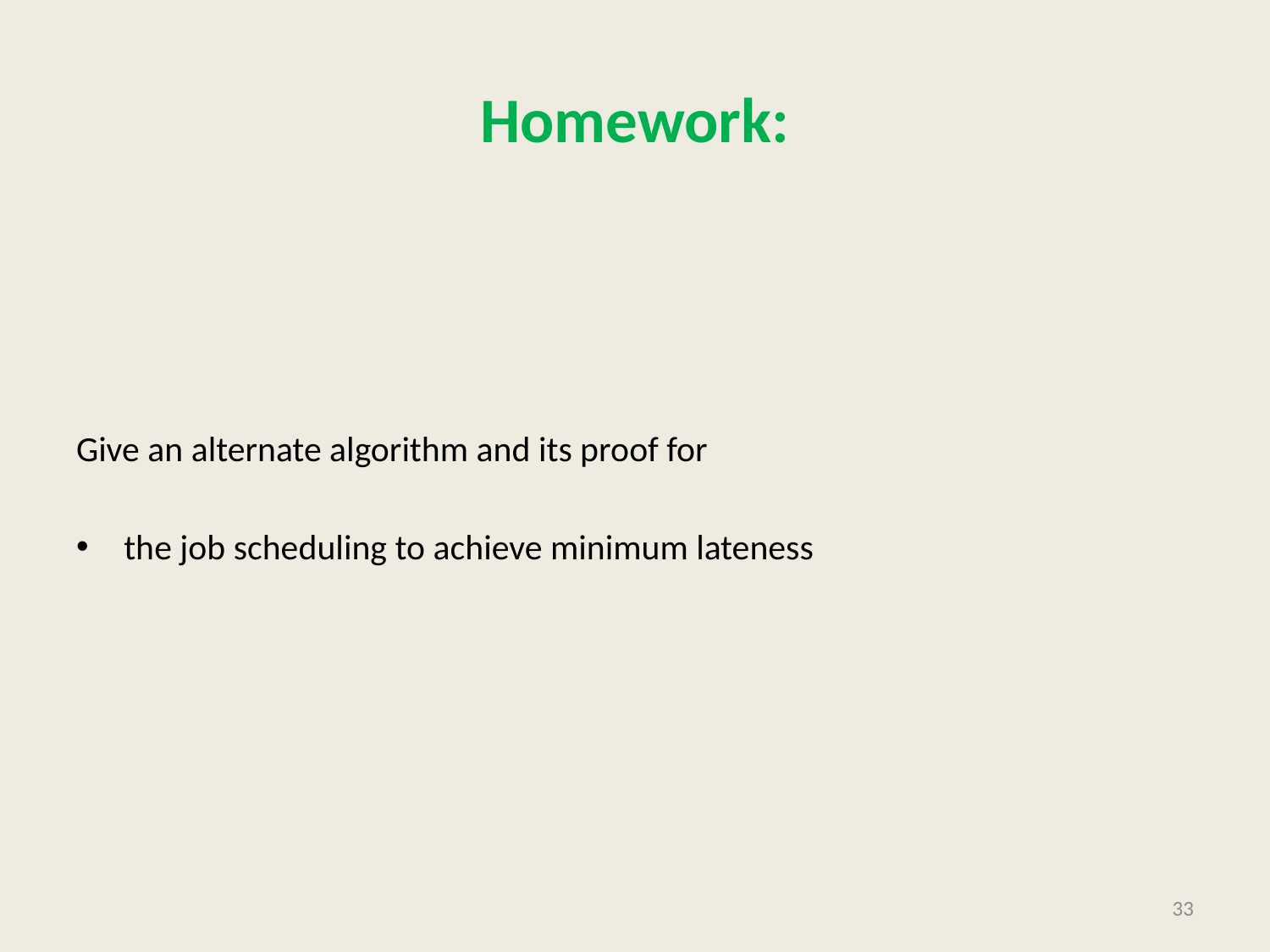

# Homework:

Give an alternate algorithm and its proof for

the job scheduling to achieve minimum lateness

33